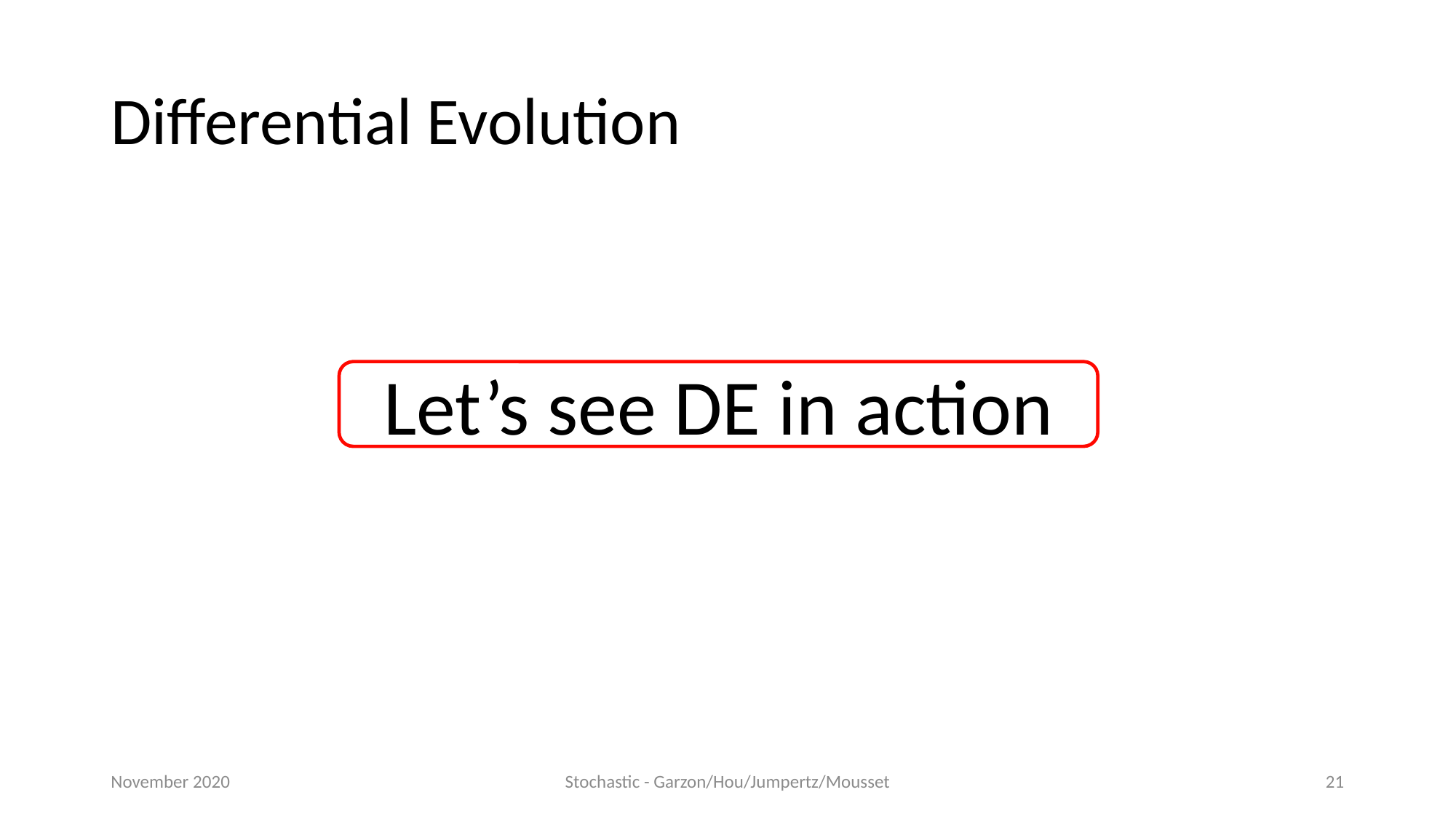

# Differential Evolution
Let’s see DE in action

November 2020
Stochastic - Garzon/Hou/Jumpertz/Mousset
21